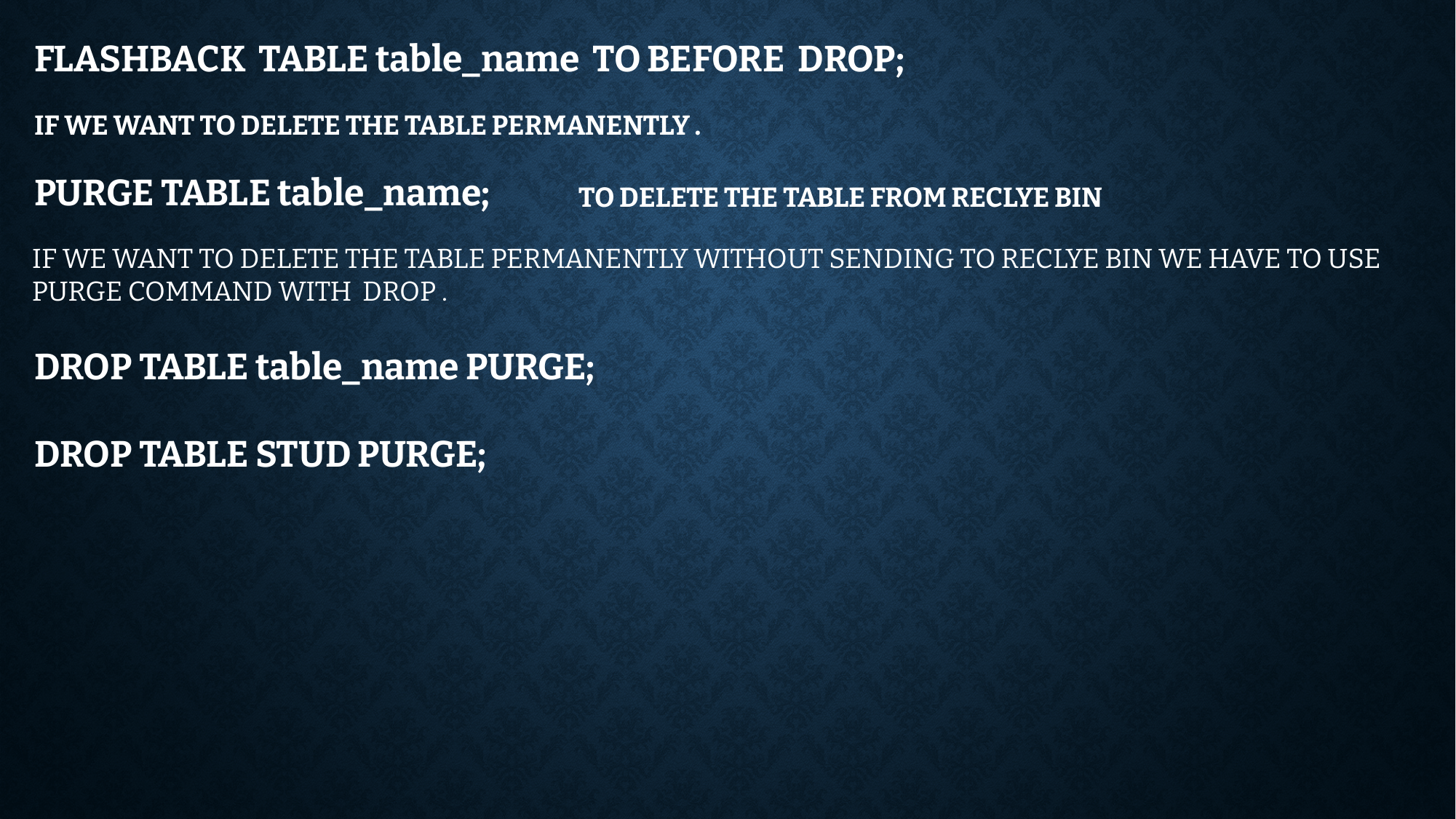

FLASHBACK  TABLE table_name  TO BEFORE  DROP;
IF WE WANT TO DELETE THE TABLE PERMANENTLY .
PURGE TABLE table_name;
TO DELETE THE TABLE FROM RECLYE BIN
IF WE WANT TO DELETE THE TABLE PERMANENTLY WITHOUT SENDING TO RECLYE BIN WE HAVE TO USE PURGE COMMAND WITH  DROP .
DROP TABLE table_name PURGE;

DROP TABLE STUD PURGE;